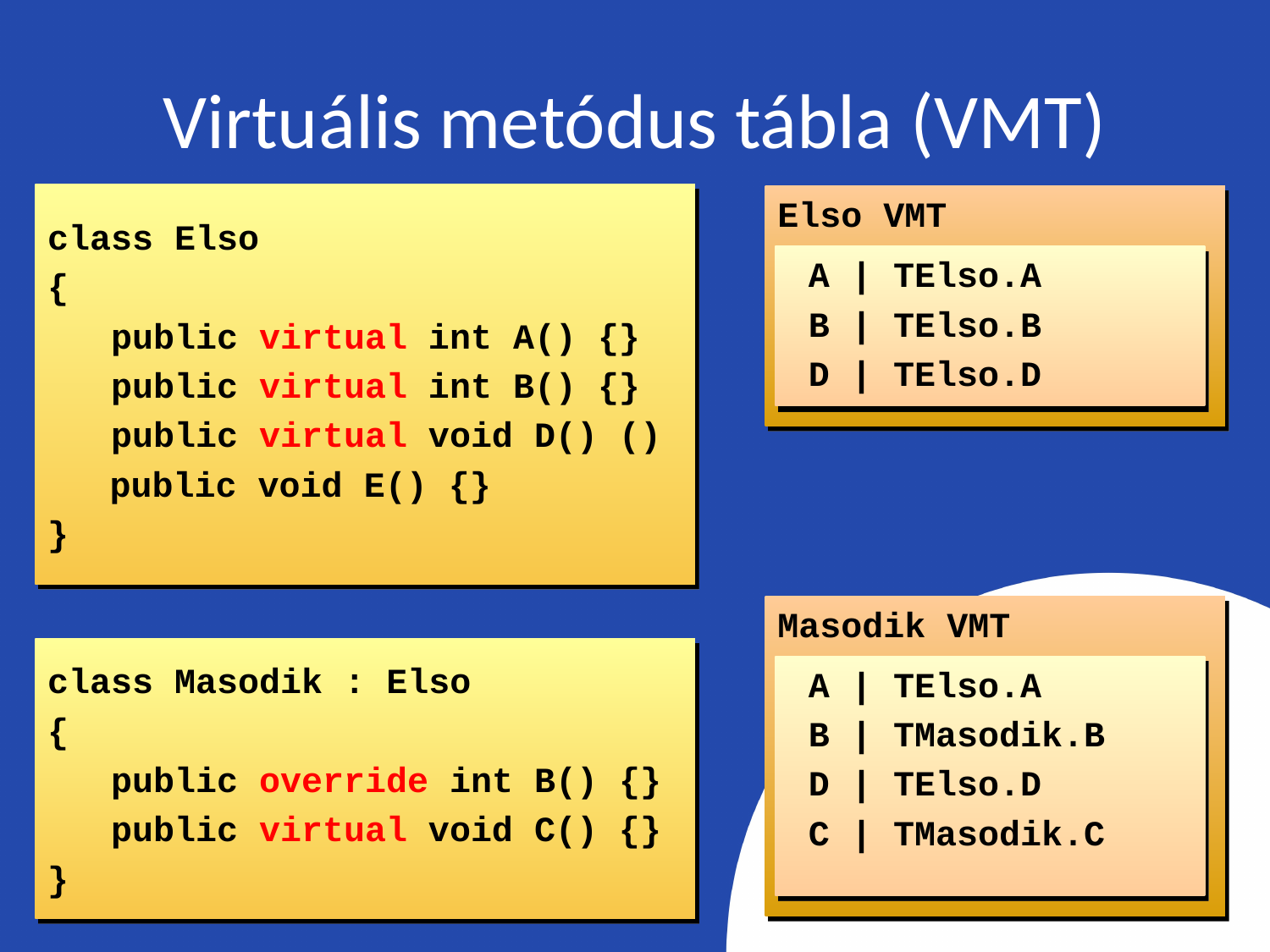

# Virtuális metódus tábla (VMT)
class Elso
{
   public virtual int A() {}
   public virtual int B() {}
   public virtual void D() ()
       public void E() {}
}
Elso VMT
 A | TElso.A
 B | TElso.B
 D | TElso.D
Masodik VMT
 A | TElso.A
 B | TMasodik.B
 D | TElso.D
 C | TMasodik.C
class Masodik : Elso
{
   public override int B() {}
   public virtual void C() {}
}